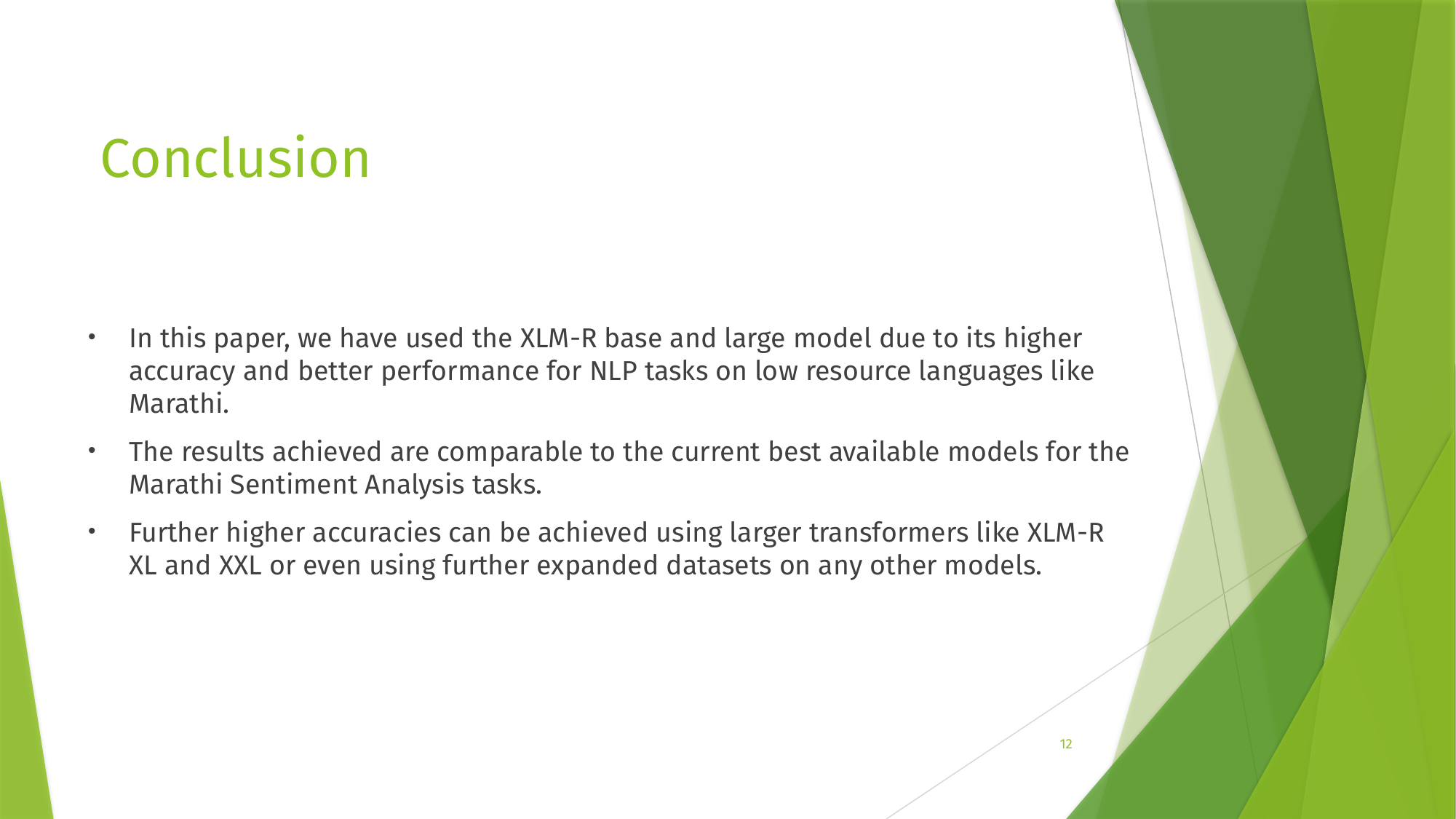

# Conclusion

In this paper, we have used the XLM-R base and large model due to its higher accuracy and better performance for NLP tasks on low resource languages like Marathi.
The results achieved are comparable to the current best available models for the Marathi Sentiment Analysis tasks.
Further higher accuracies can be achieved using larger transformers like XLM-R XL and XXL or even using further expanded datasets on any other models.
12